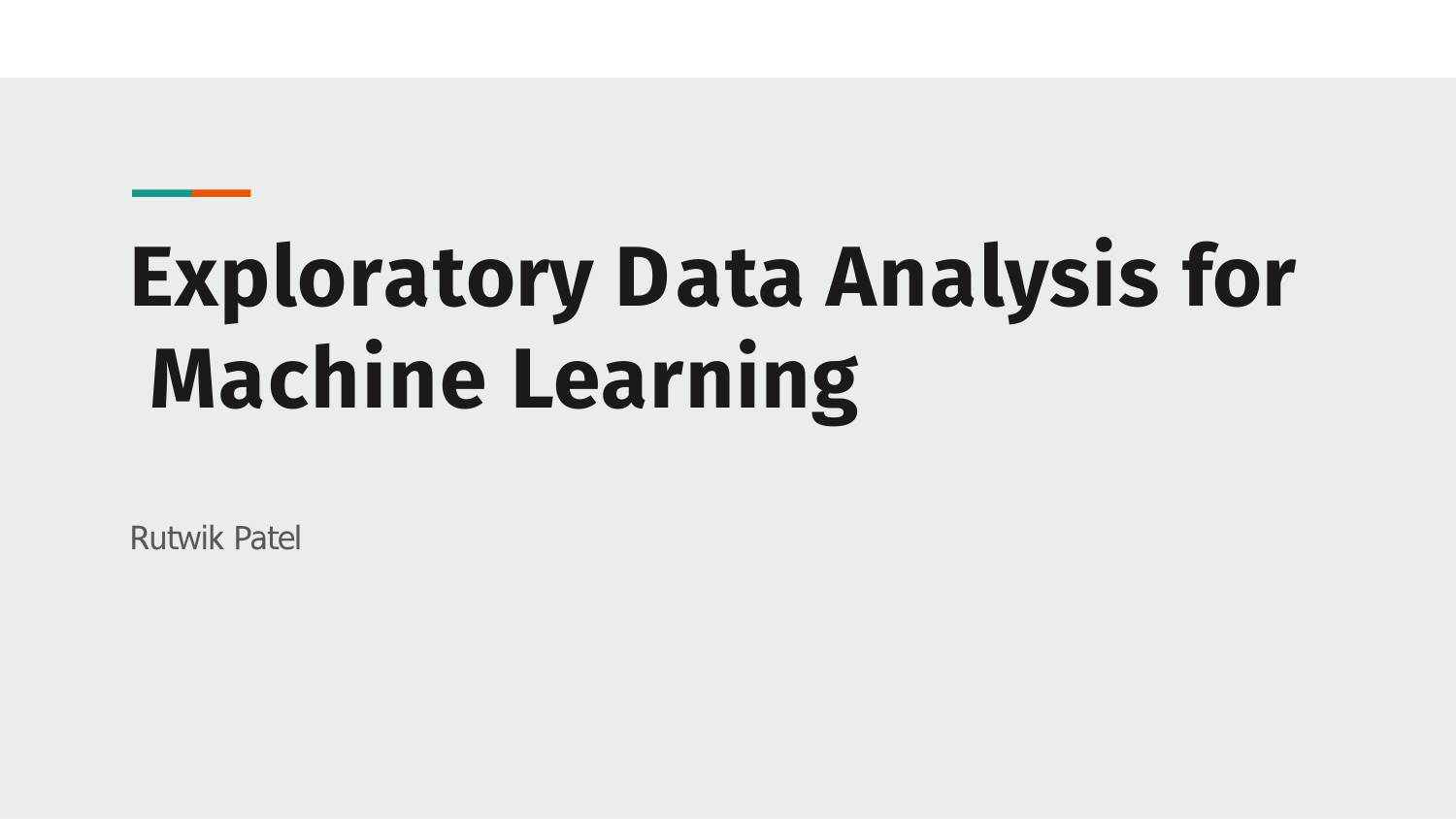

# Exploratory Data Analysis for  Machine Learning
Rutwik Patel